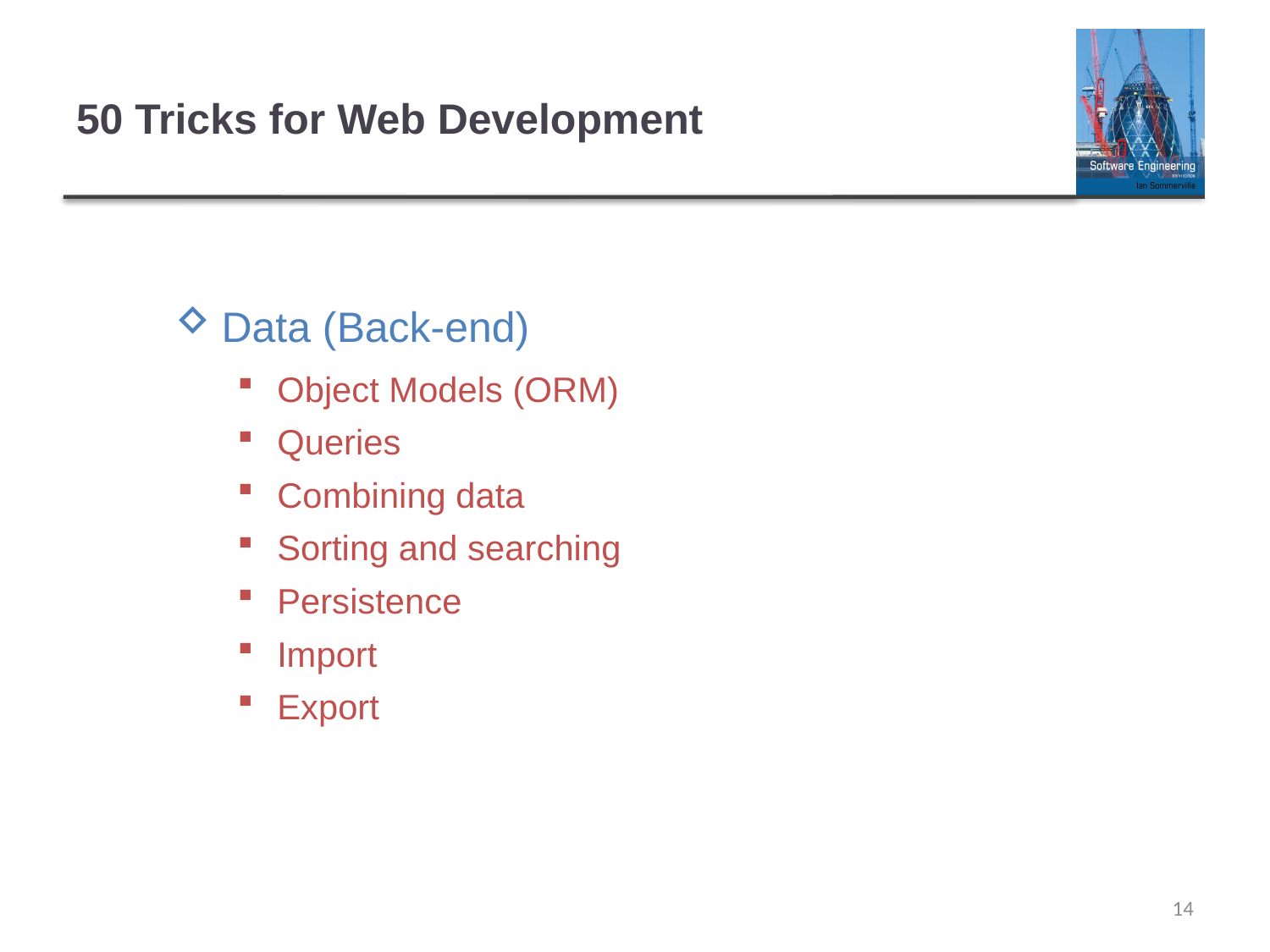

# 50 Tricks for Web Development

Data (Back-end)
Object Models (ORM)
Queries
Combining data
Sorting and searching
Persistence
Import
Export

14